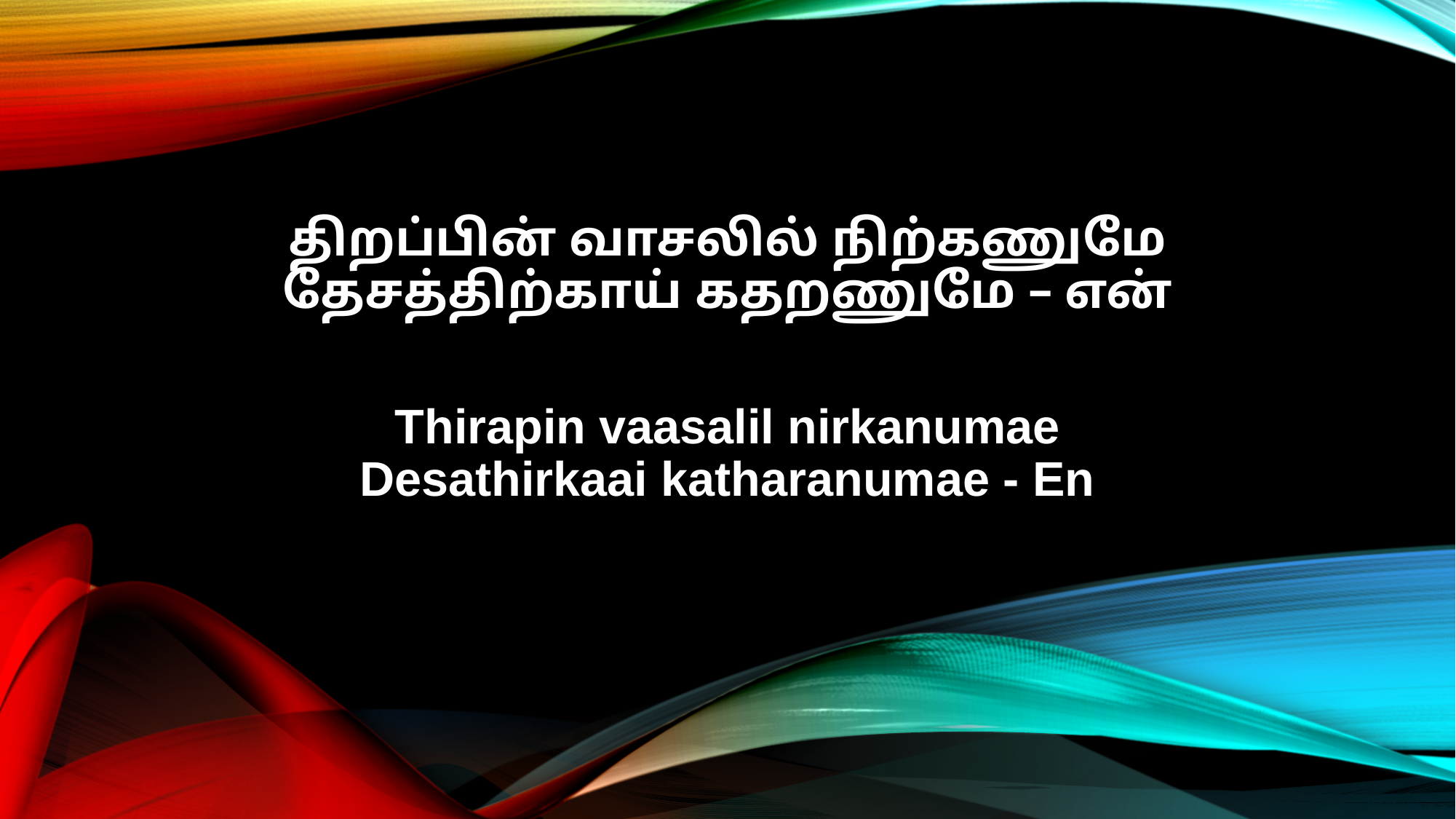

திறப்பின் வாசலில் நிற்கணுமே
தேசத்திற்காய் கதறணுமே – என்

Thirapin vaasalil nirkanumae
Desathirkaai katharanumae - En